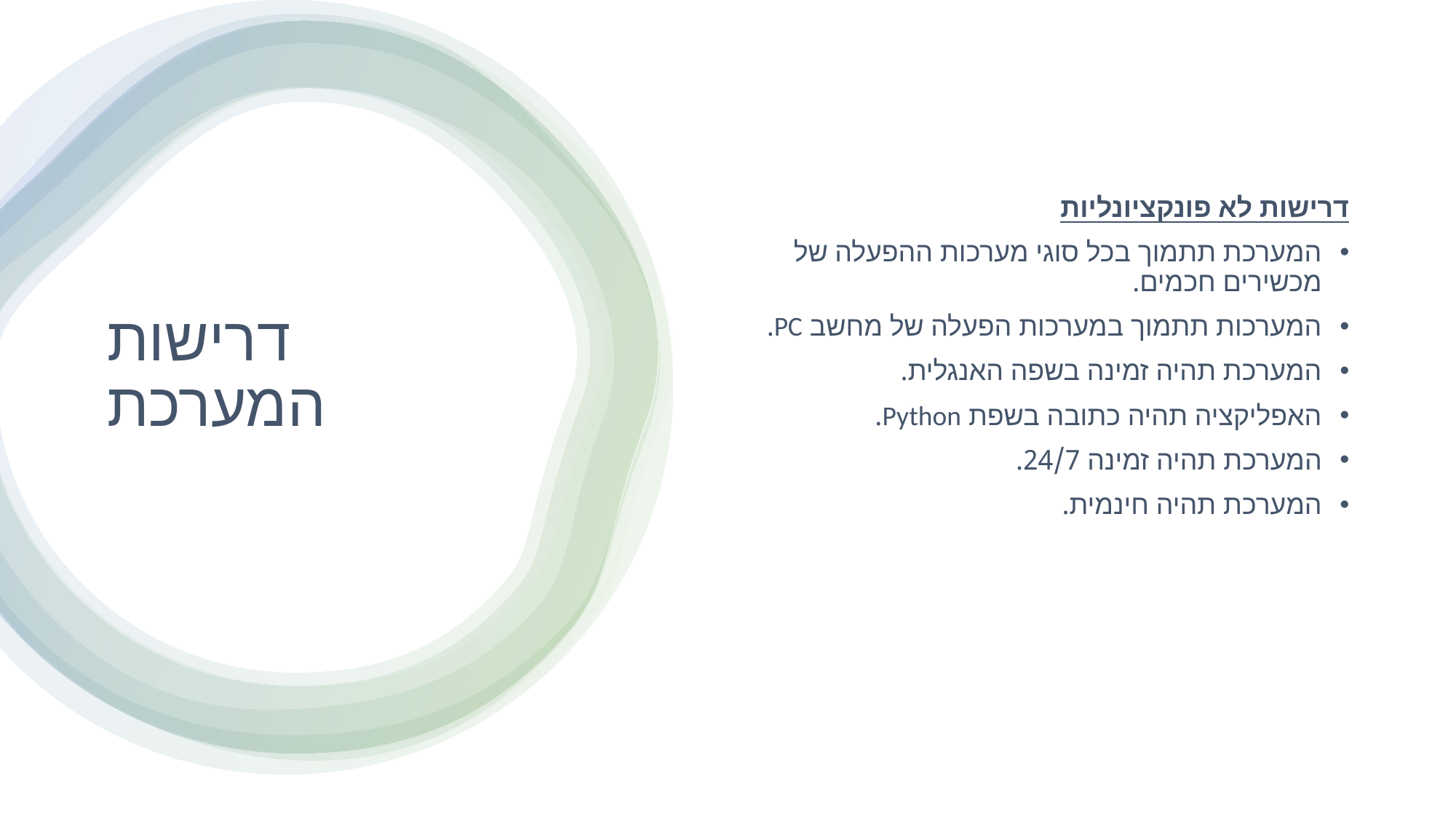

דרישות לא פונקציונליות
המערכת תתמוך בכל סוגי מערכות ההפעלה של מכשירים חכמים.
המערכות תתמוך במערכות הפעלה של מחשב PC.
המערכת תהיה זמינה בשפה האנגלית.
האפליקציה תהיה כתובה בשפת Python.
המערכת תהיה זמינה 24/7.
המערכת תהיה חינמית.

# דרישות המערכת